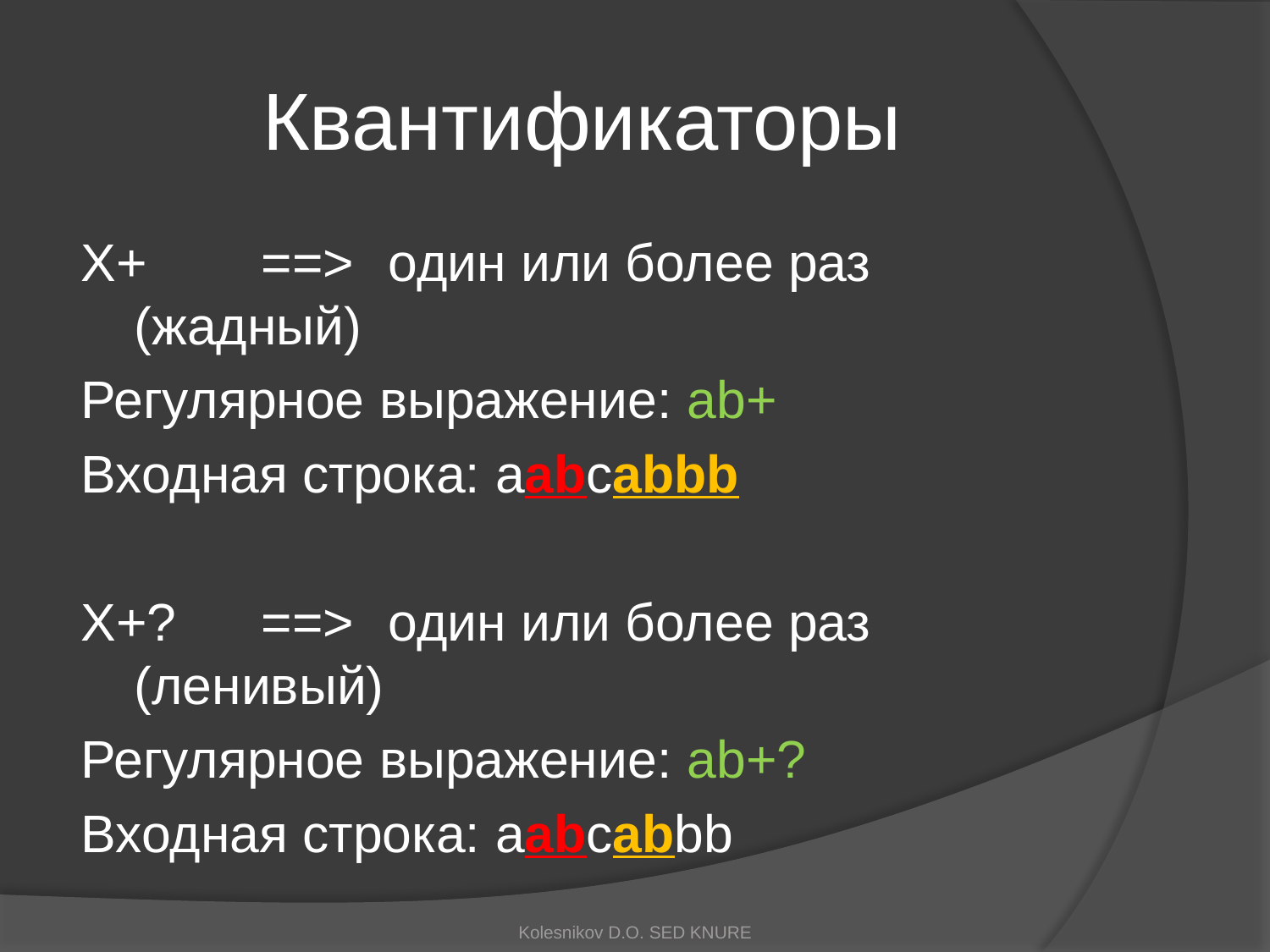

# Квантификаторы
X+	==>	один или более раз (жадный)
Регулярное выражение: ab+
Входная строка: aabcabbb

X+?	==>	один или более раз (ленивый)
Регулярное выражение: ab+?
Входная строка: aabcabbb

Kolesnikov D.O. SED KNURE